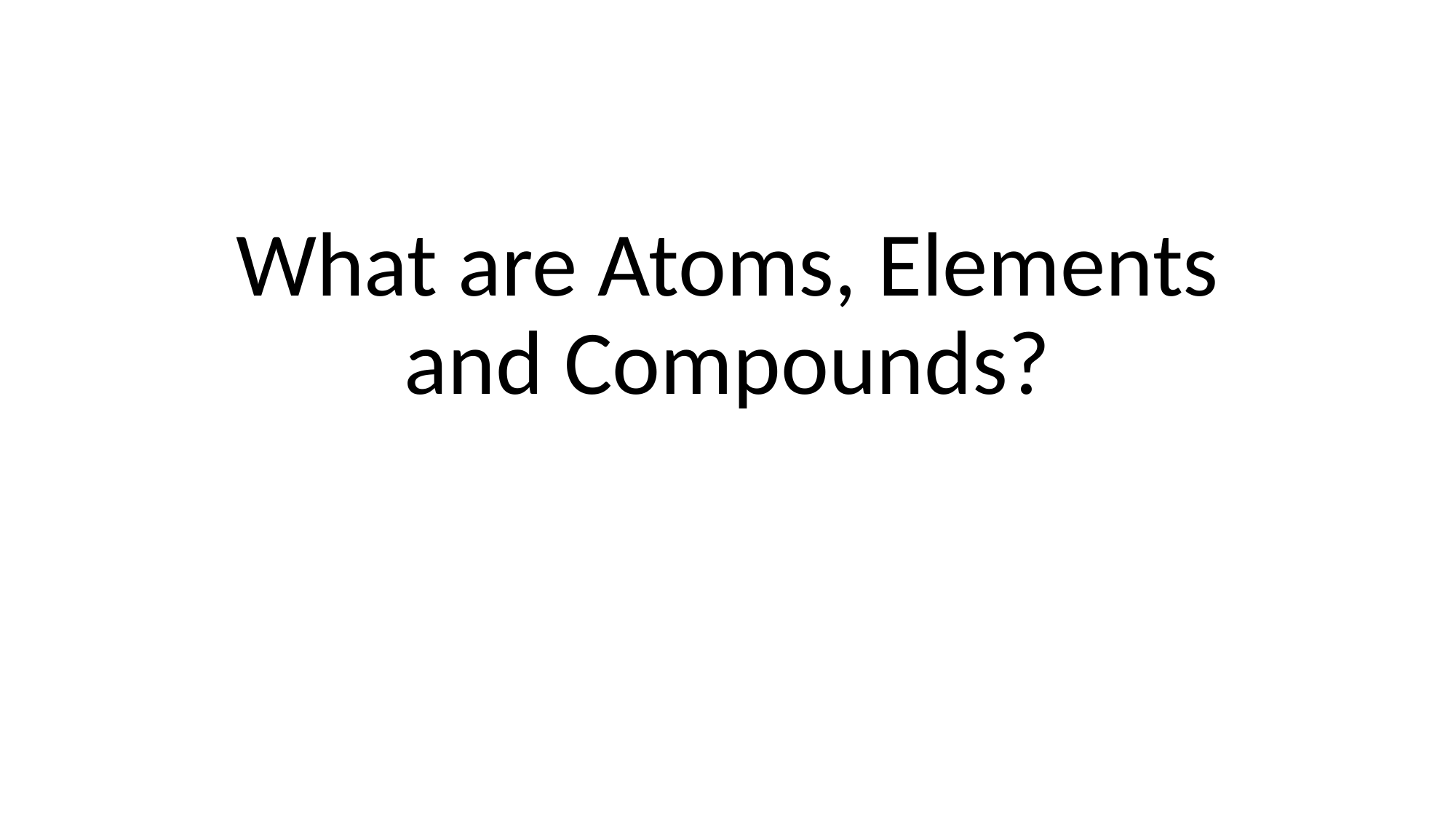

# What are Atoms, Elements and Compounds?